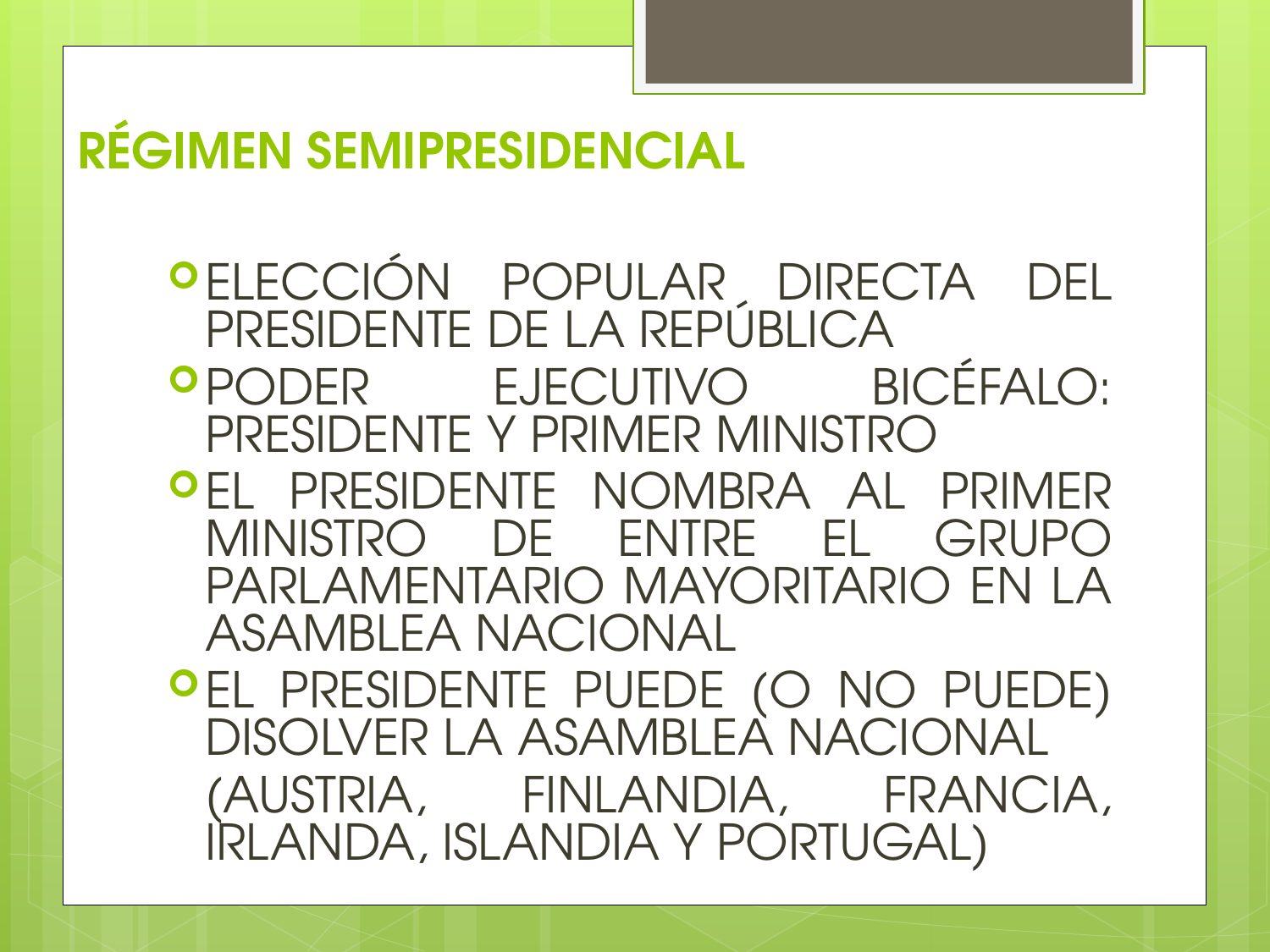

# RÉGIMEN SEMIPRESIDENCIAL
ELECCIÓN POPULAR DIRECTA DEL PRESIDENTE DE LA REPÚBLICA
PODER EJECUTIVO BICÉFALO: PRESIDENTE Y PRIMER MINISTRO
EL PRESIDENTE NOMBRA AL PRIMER MINISTRO DE ENTRE EL GRUPO PARLAMENTARIO MAYORITARIO EN LA ASAMBLEA NACIONAL
EL PRESIDENTE PUEDE (O NO PUEDE) DISOLVER LA ASAMBLEA NACIONAL
	(AUSTRIA, FINLANDIA, FRANCIA, IRLANDA, ISLANDIA Y PORTUGAL)